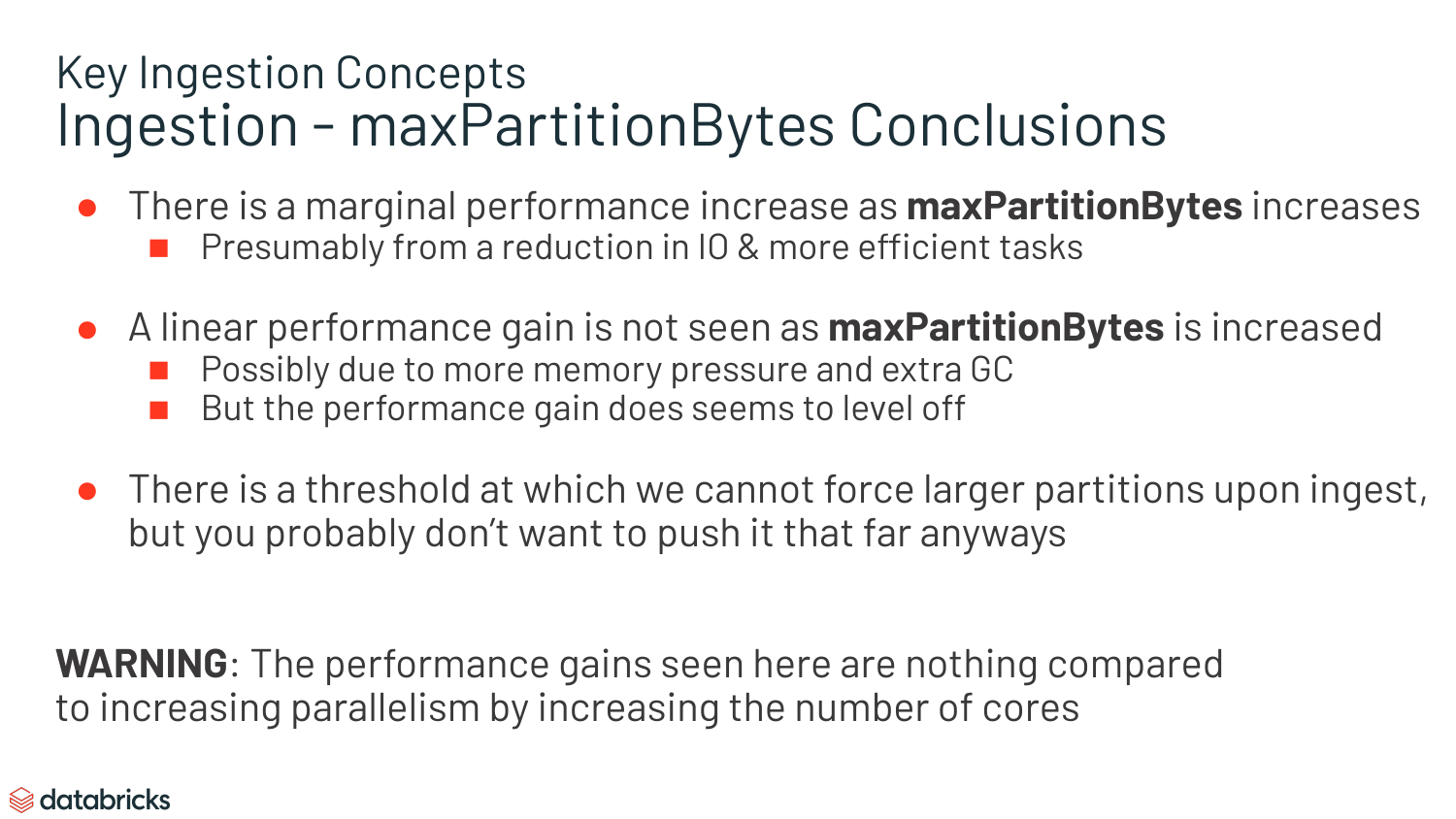

Key Ingestion Concepts

Ingestion - maxPartitionBytes Conclusions
There is a marginal performance increase as maxPartitionBytes increases
Presumably from a reduction in IO & more efficient tasks
A linear performance gain is not seen as maxPartitionBytes is increased
Possibly due to more memory pressure and extra GC
But the performance gain does seems to level off
There is a threshold at which we cannot force larger partitions upon ingest,
but you probably don’t want to push it that far anyways

WARNING: The performance gains seen here are nothing compared
to increasing parallelism by increasing the number of cores